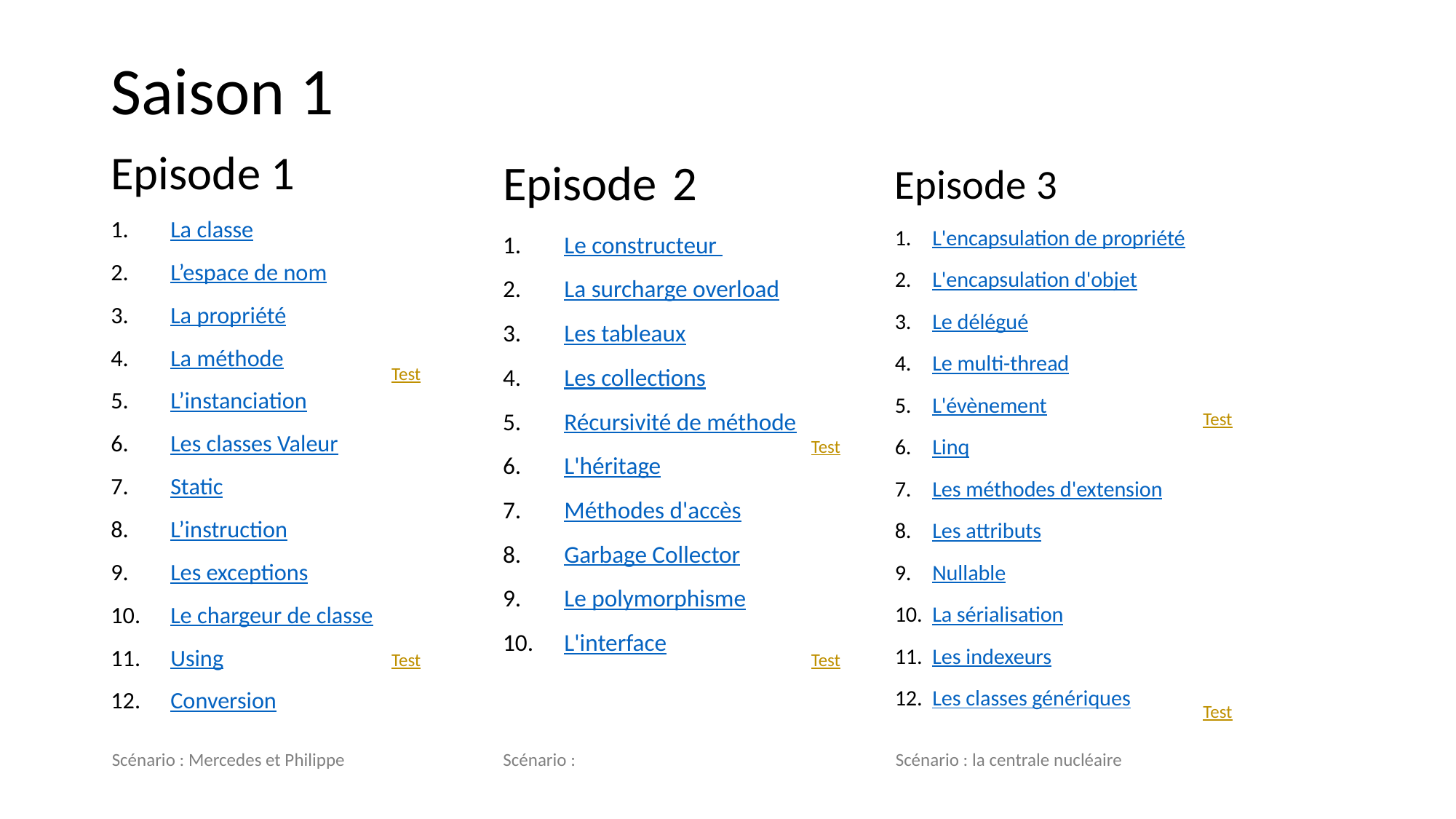

# Saison 1
Episode 2
Le constructeur
La surcharge overload
Les tableaux
Les collections
Récursivité de méthode
L'héritage
Méthodes d'accès
Garbage Collector
Le polymorphisme
L'interface
Episode 1
La classe
L’espace de nom
La propriété
La méthode
L’instanciation
Les classes Valeur
Static
L’instruction
Les exceptions
Le chargeur de classe
Using
Conversion

Episode 3
L'encapsulation de propriété
L'encapsulation d'objet
Le délégué
Le multi-thread
L'évènement
Linq
Les méthodes d'extension
Les attributs
Nullable
La sérialisation
Les indexeurs
Les classes génériques
Test
Test
Test
Test
Test
Test
Scénario :
Scénario : la centrale nucléaire
Scénario : Mercedes et Philippe